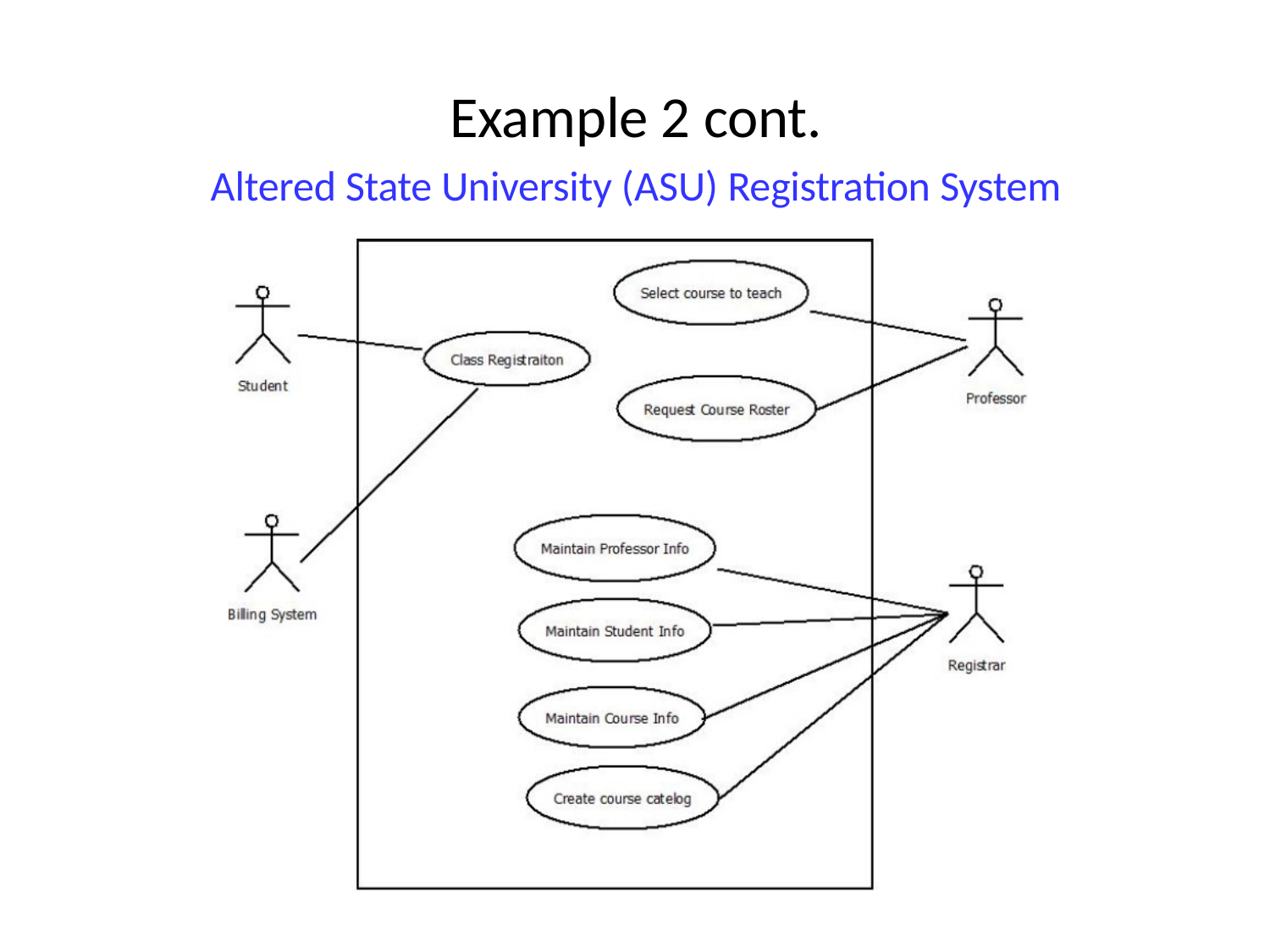

# Example 2 cont.
Altered State University (ASU) Registration System